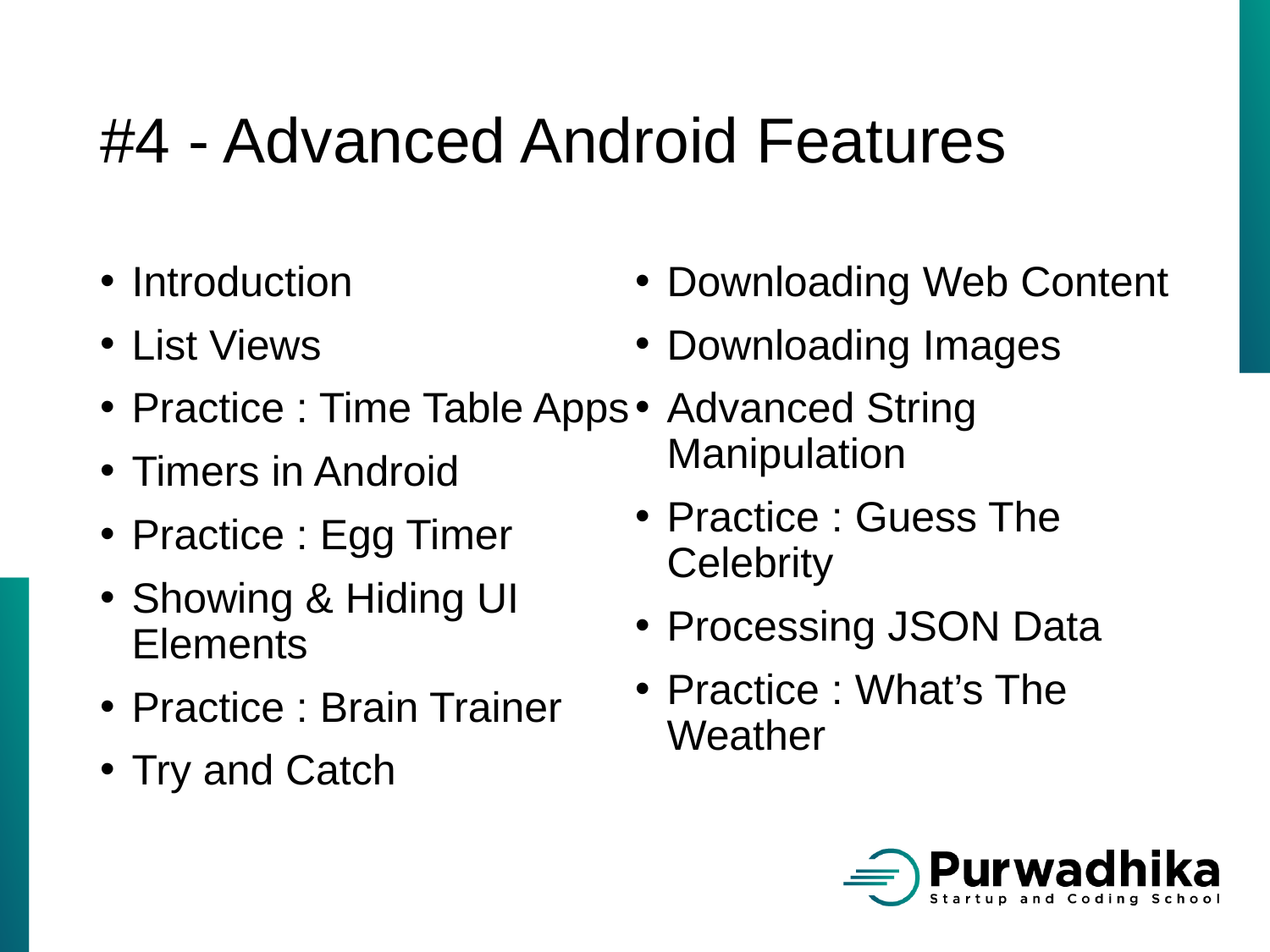

# #4 - Advanced Android Features
Introduction
List Views
Practice : Time Table Apps
Timers in Android
Practice : Egg Timer
Showing & Hiding UI Elements
Practice : Brain Trainer
Try and Catch
Downloading Web Content
Downloading Images
Advanced String Manipulation
Practice : Guess The Celebrity
Processing JSON Data
Practice : What’s The Weather